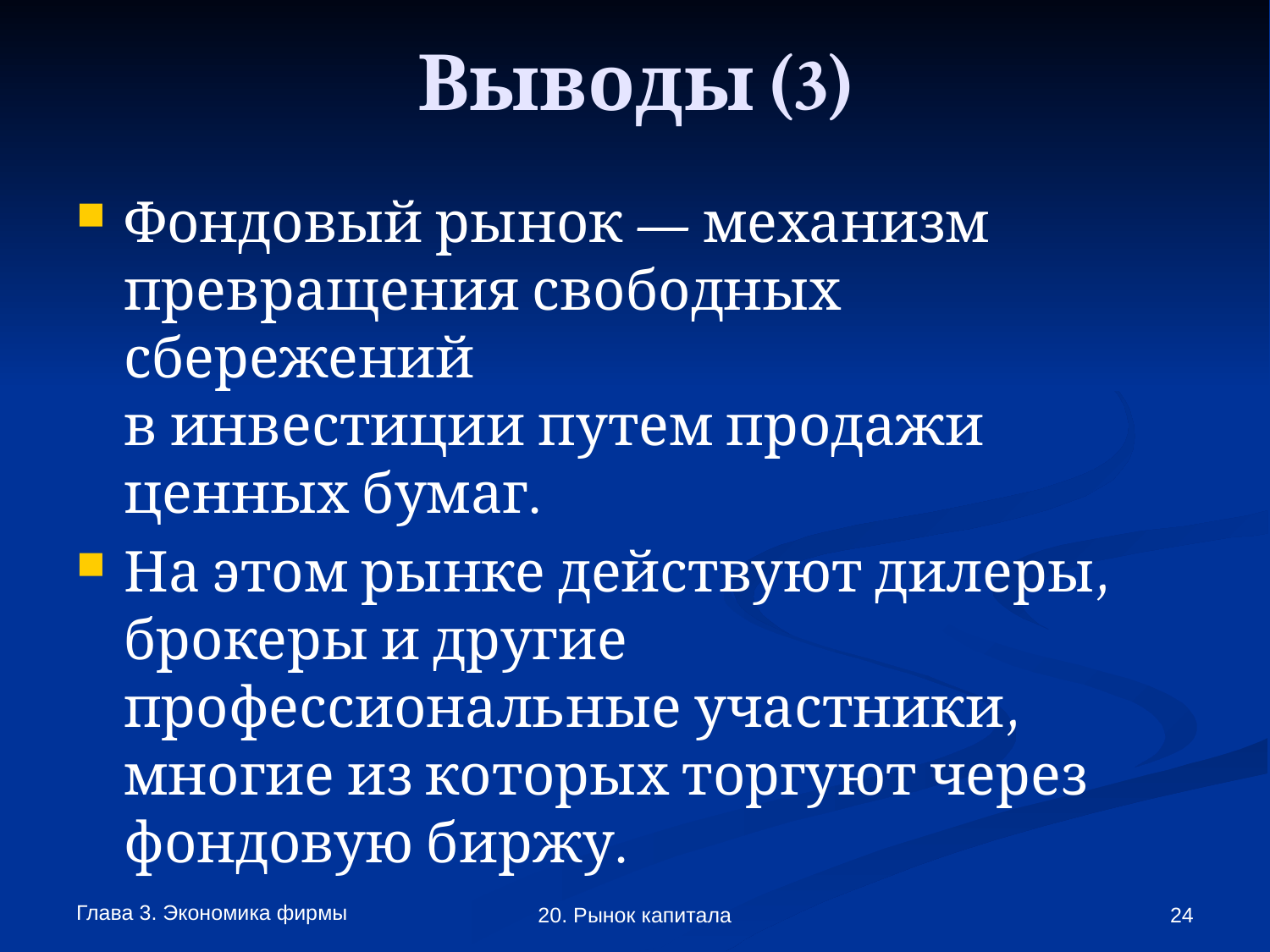

# Выводы (3)
Фондовый рынок — механизм превращения свободных сбережений
в инвестиции путем продажи ценных бумаг.
На этом рынке действуют дилеры, брокеры и другие профессиональные участники, многие из которых торгуют через фондовую биржу.
Глава 3. Экономика фирмы
20. Рынок капитала
24